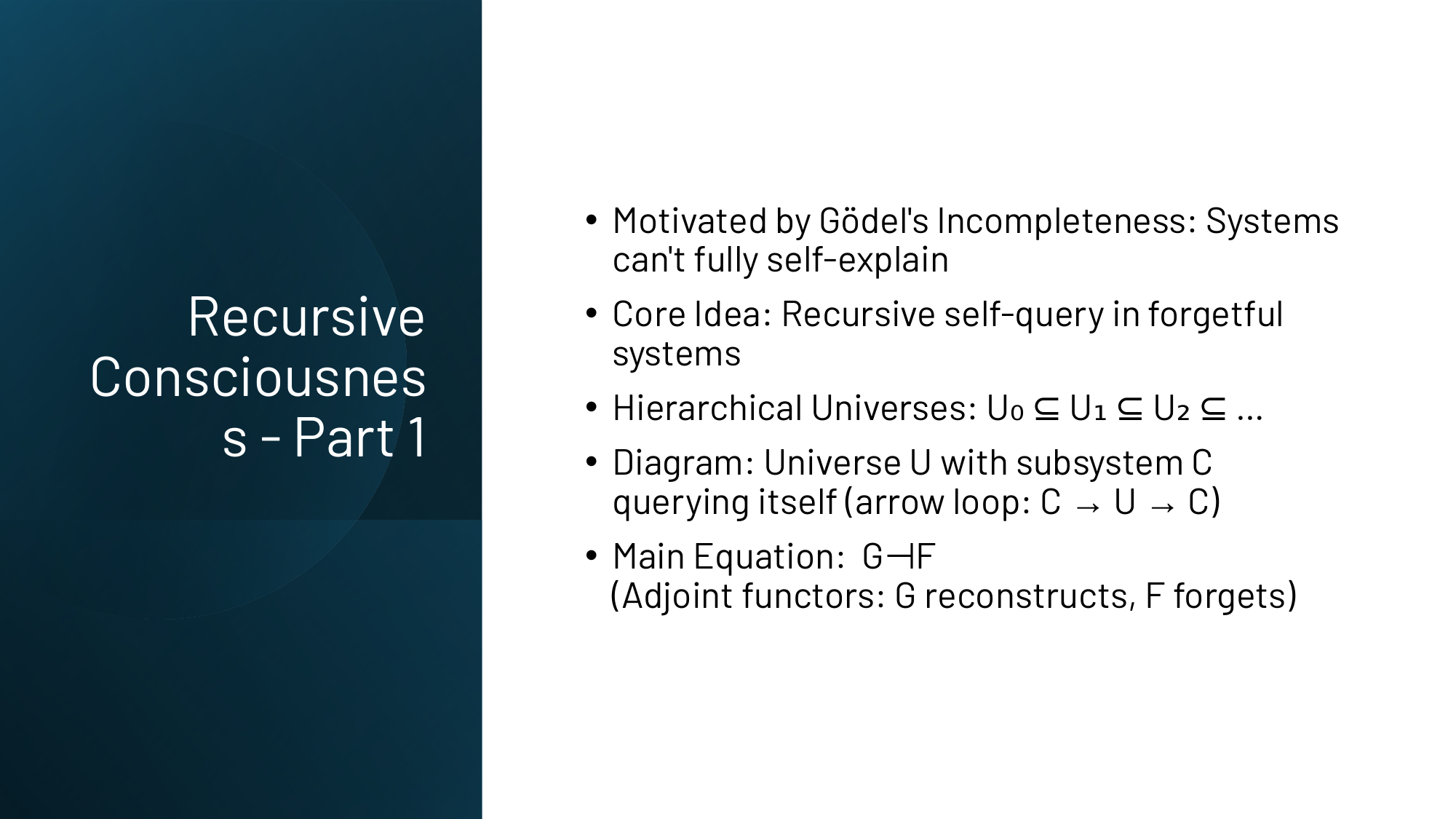

# Recursive Consciousness - Part 1
Motivated by Gödel's Incompleteness: Systems can't fully self-explain
Core Idea: Recursive self-query in forgetful systems
Hierarchical Universes: U₀ ⊆ U₁ ⊆ U₂ ⊆ …
Diagram: Universe U with subsystem C querying itself (arrow loop: C → U → C)
Main Equation:  G⊣F
(Adjoint functors: G reconstructs, F forgets)